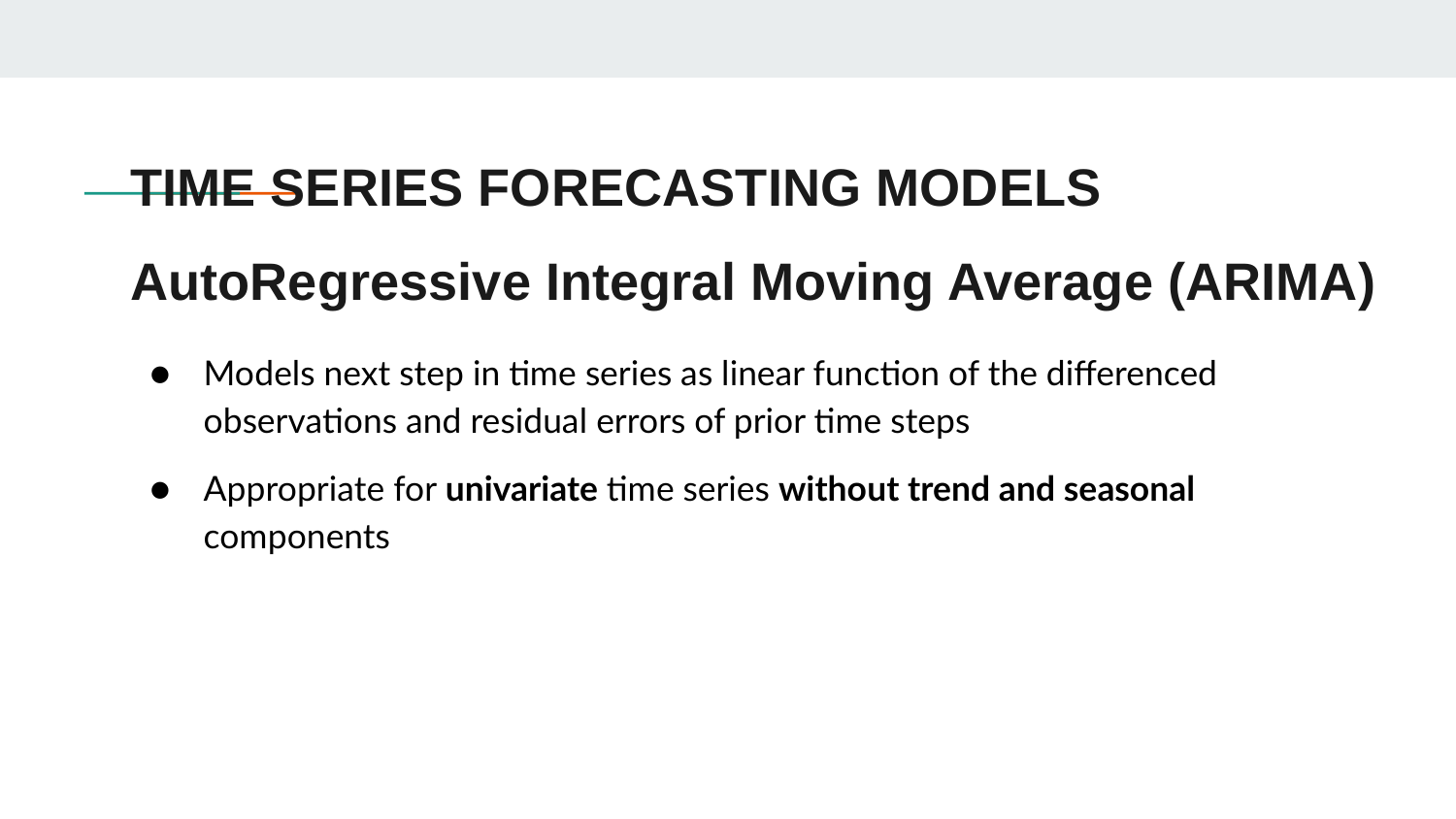

# TIME SERIES FORECASTING MODELS
AutoRegressive Integral Moving Average (ARIMA)
Models next step in time series as linear function of the differenced observations and residual errors of prior time steps
Appropriate for univariate time series without trend and seasonal components